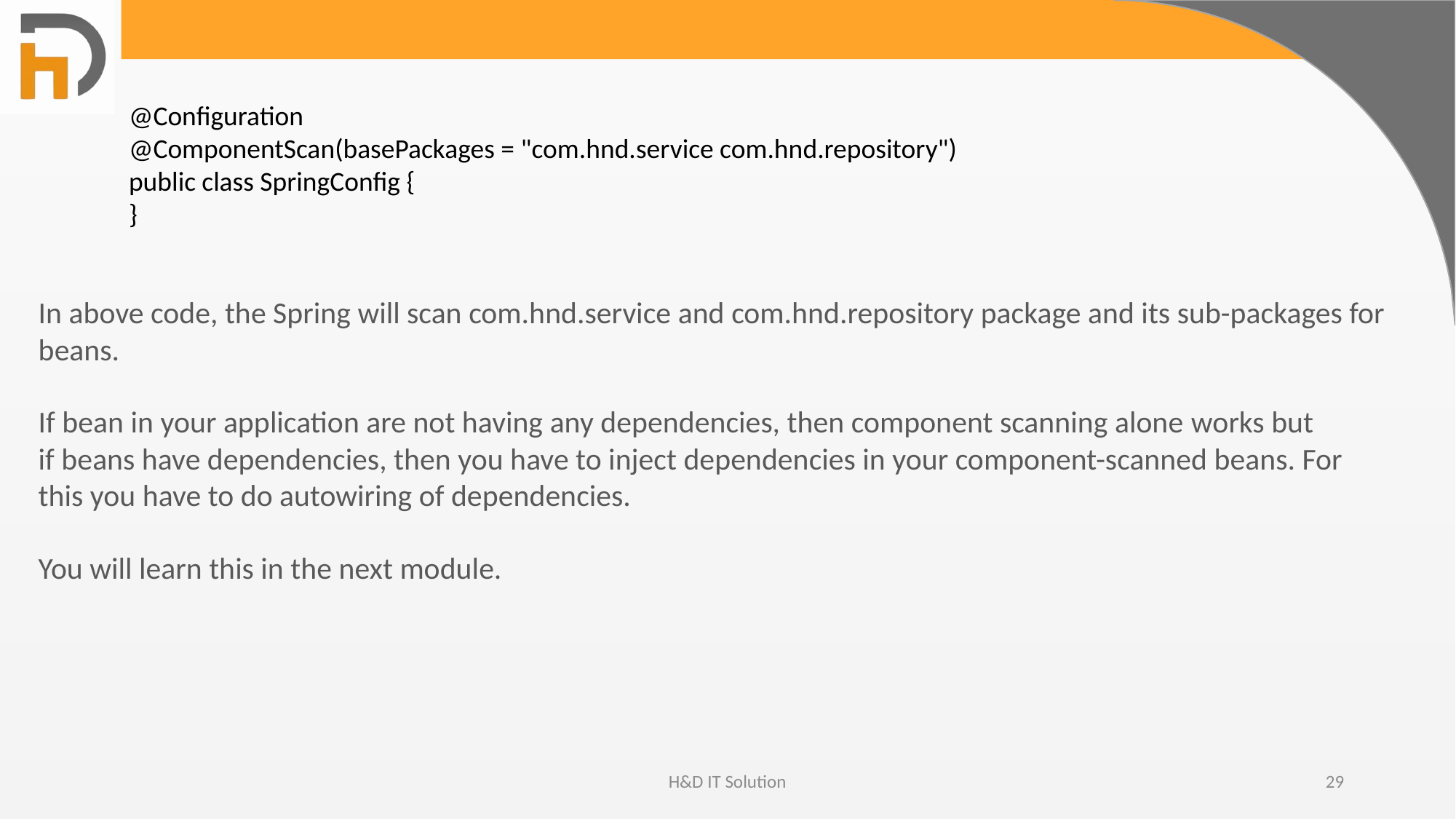

@Configuration
@ComponentScan(basePackages = "com.hnd.service com.hnd.repository")
public class SpringConfig {
}
In above code, the Spring will scan com.hnd.service and com.hnd.repository package and its sub-packages for beans.

If bean in your application are not having any dependencies, then component scanning alone works but if beans have dependencies, then you have to inject dependencies in your component-scanned beans. For this you have to do autowiring of dependencies.

You will learn this in the next module.
H&D IT Solution
29